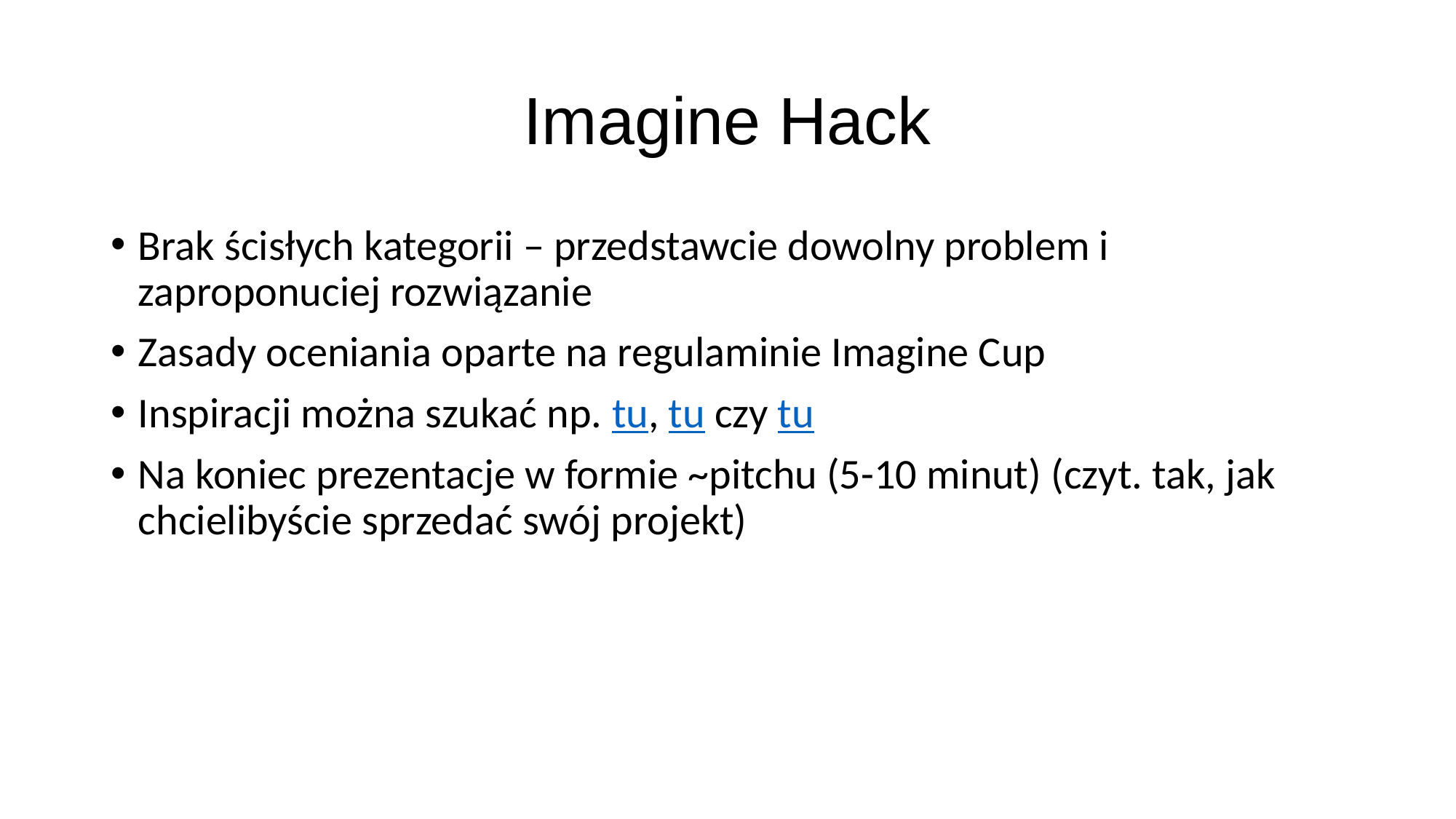

# Imagine Hack
Brak ścisłych kategorii – przedstawcie dowolny problem i zaproponuciej rozwiązanie
Zasady oceniania oparte na regulaminie Imagine Cup
Inspiracji można szukać np. tu, tu czy tu
Na koniec prezentacje w formie ~pitchu (5-10 minut) (czyt. tak, jak chcielibyście sprzedać swój projekt)